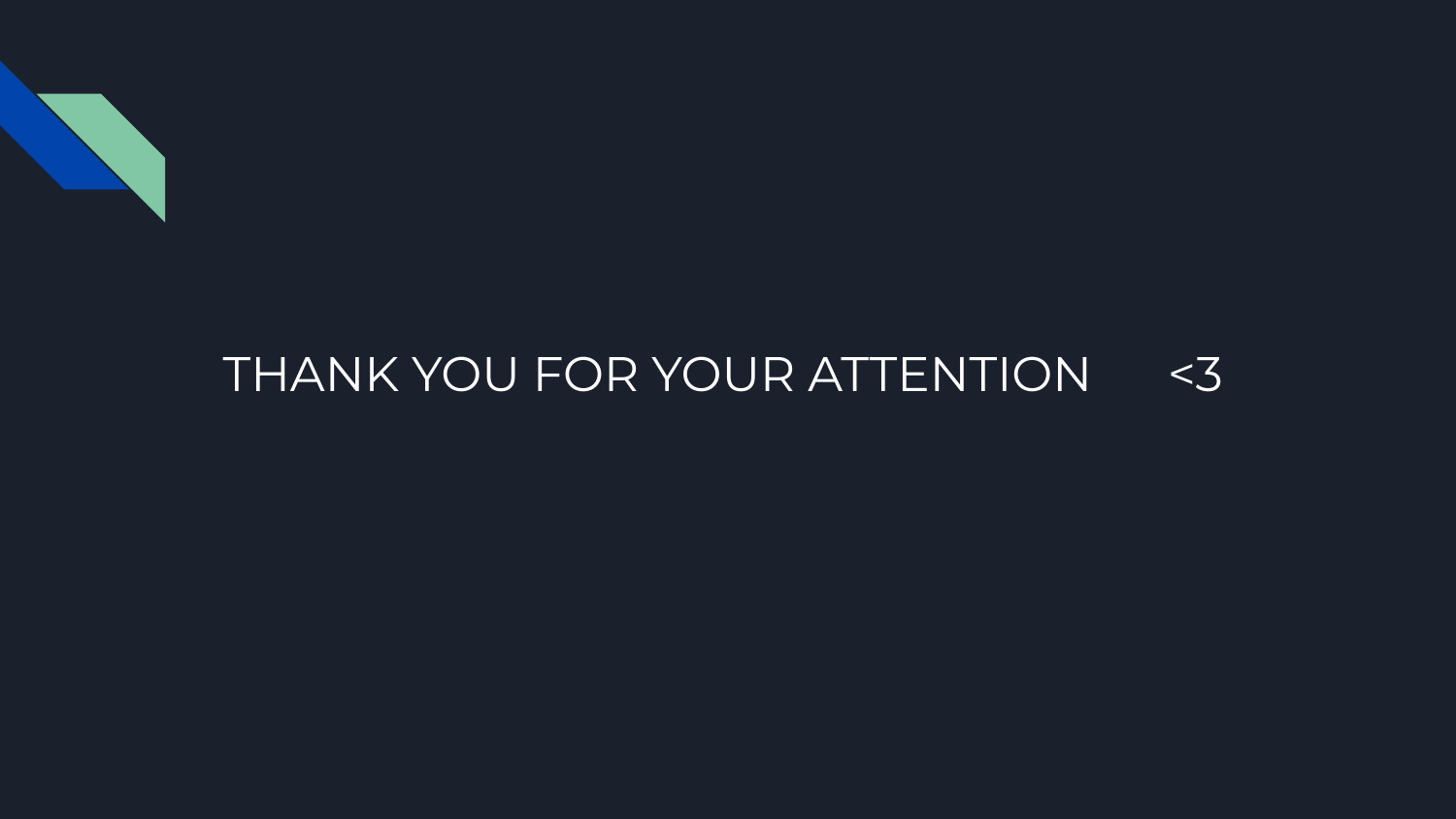

# THANK YOU FOR YOUR ATTENTION      <3